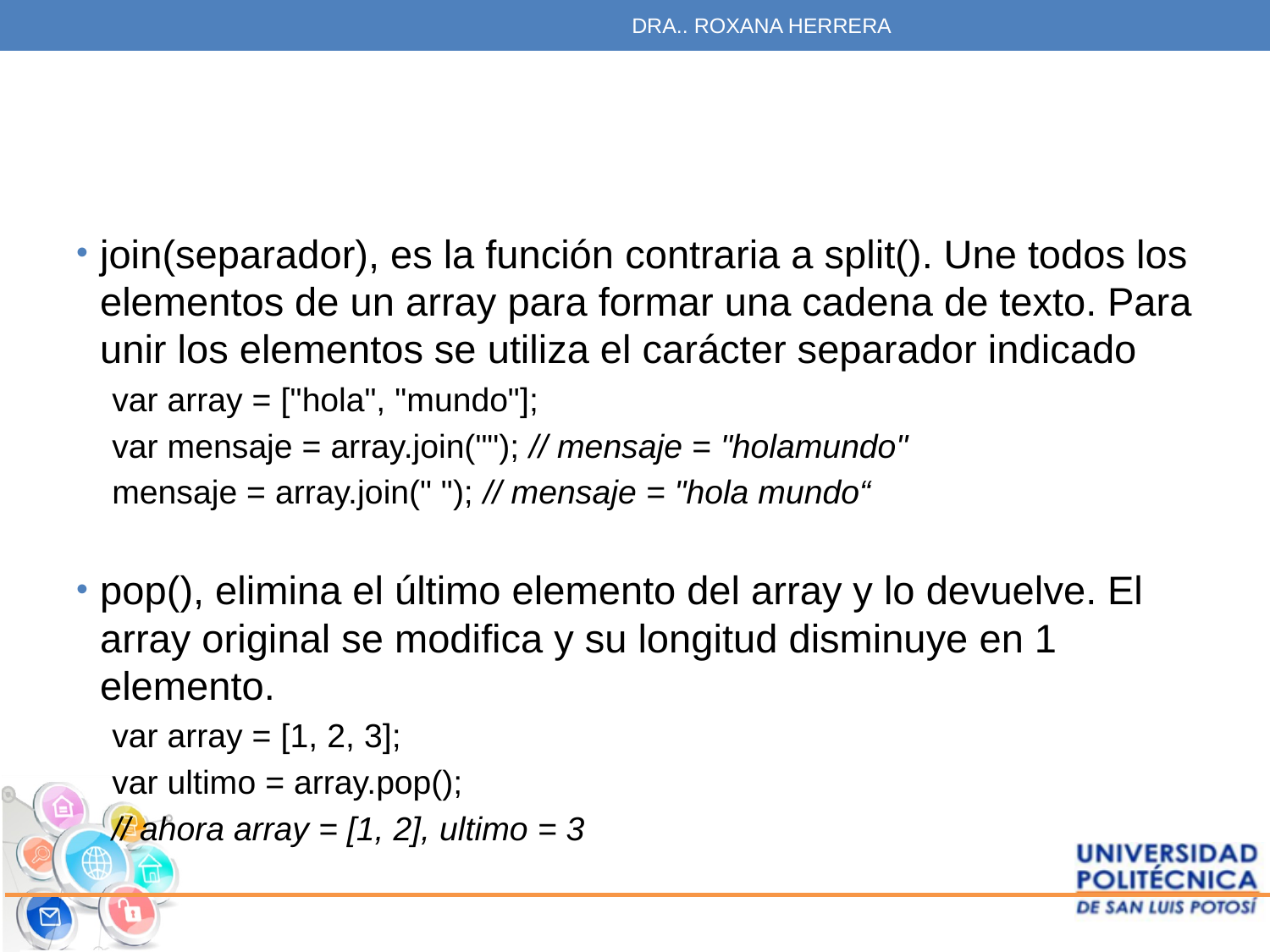

DRA.. ROXANA HERRERA
#
join(separador), es la función contraria a split(). Une todos los elementos de un array para formar una cadena de texto. Para unir los elementos se utiliza el carácter separador indicado
var array = ["hola", "mundo"];
var mensaje = array.join(""); // mensaje = "holamundo"
mensaje = array.join(" "); // mensaje = "hola mundo“

pop(), elimina el último elemento del array y lo devuelve. El array original se modifica y su longitud disminuye en 1 elemento.
var array = [1, 2, 3];
var ultimo = array.pop();
// ahora array = [1, 2], ultimo = 3